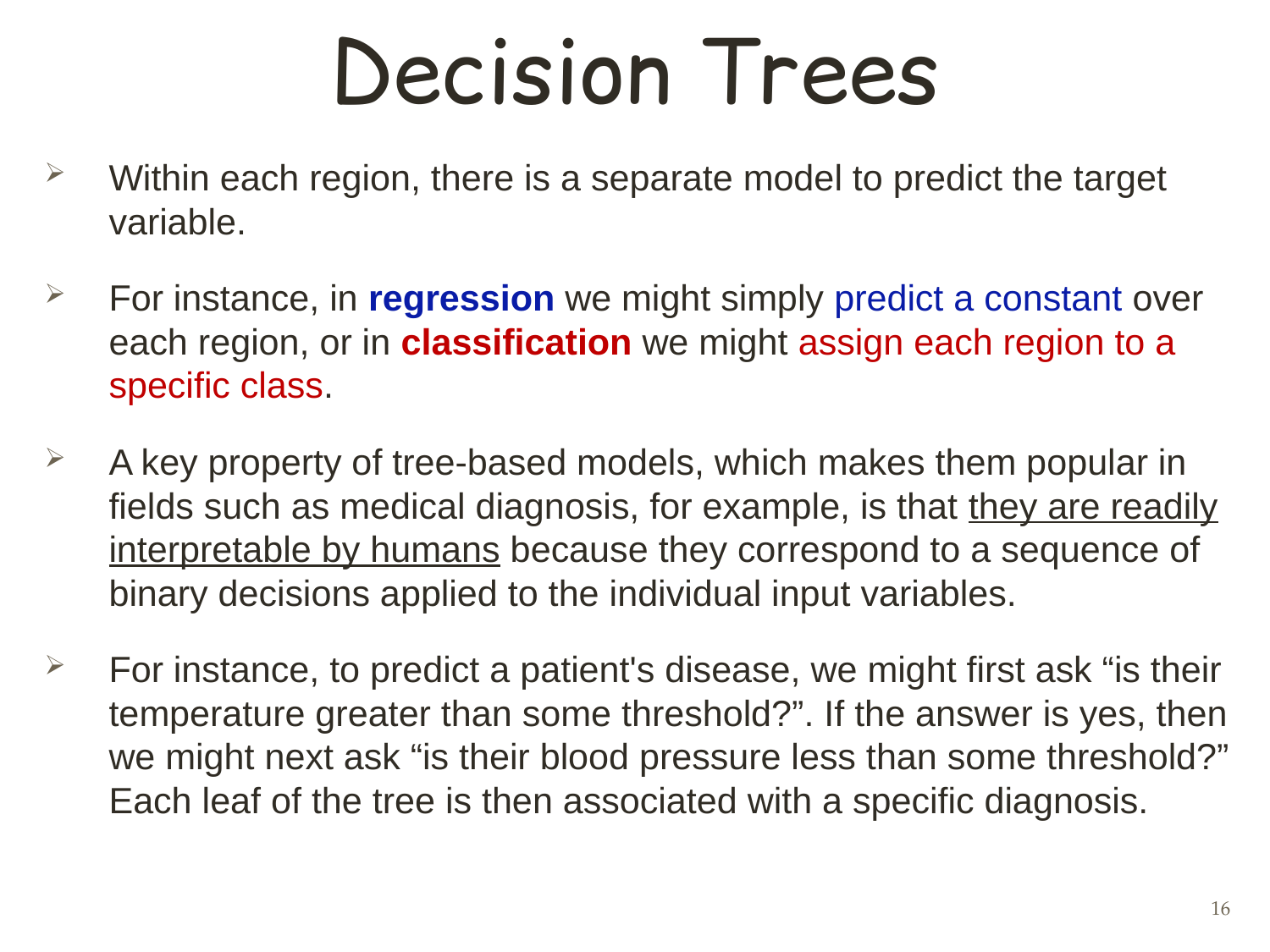

# Decision Trees
Within each region, there is a separate model to predict the target variable.
For instance, in regression we might simply predict a constant over each region, or in classification we might assign each region to a specific class.
A key property of tree-based models, which makes them popular in fields such as medical diagnosis, for example, is that they are readily interpretable by humans because they correspond to a sequence of binary decisions applied to the individual input variables.
For instance, to predict a patient's disease, we might first ask “is their temperature greater than some threshold?”. If the answer is yes, then we might next ask “is their blood pressure less than some threshold?” Each leaf of the tree is then associated with a specific diagnosis.

16